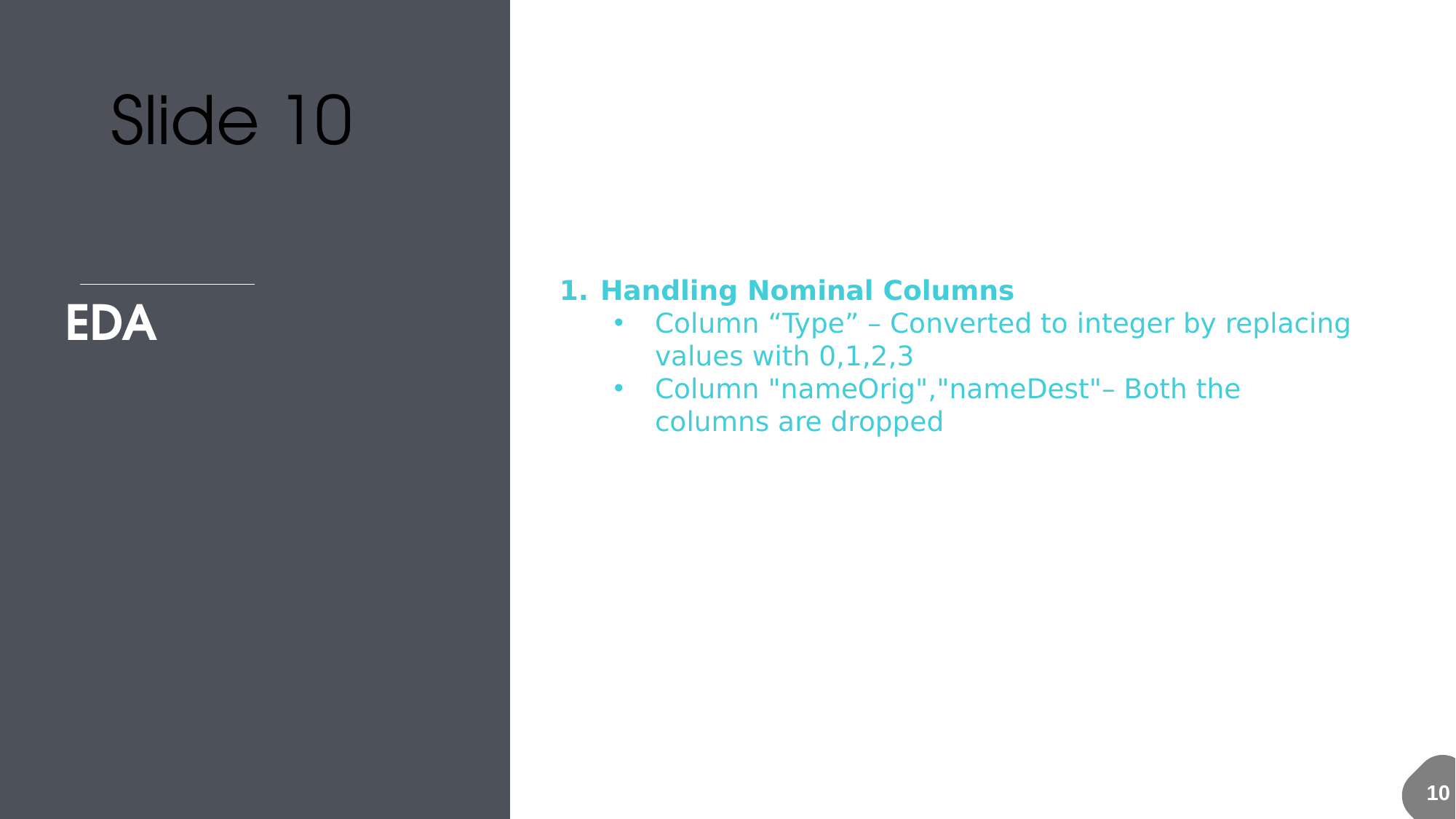

# Slide 10
Handling Nominal Columns
Column “Type” – Converted to integer by replacing values with 0,1,2,3
Column "nameOrig","nameDest"– Both the columns are dropped

EDA

10